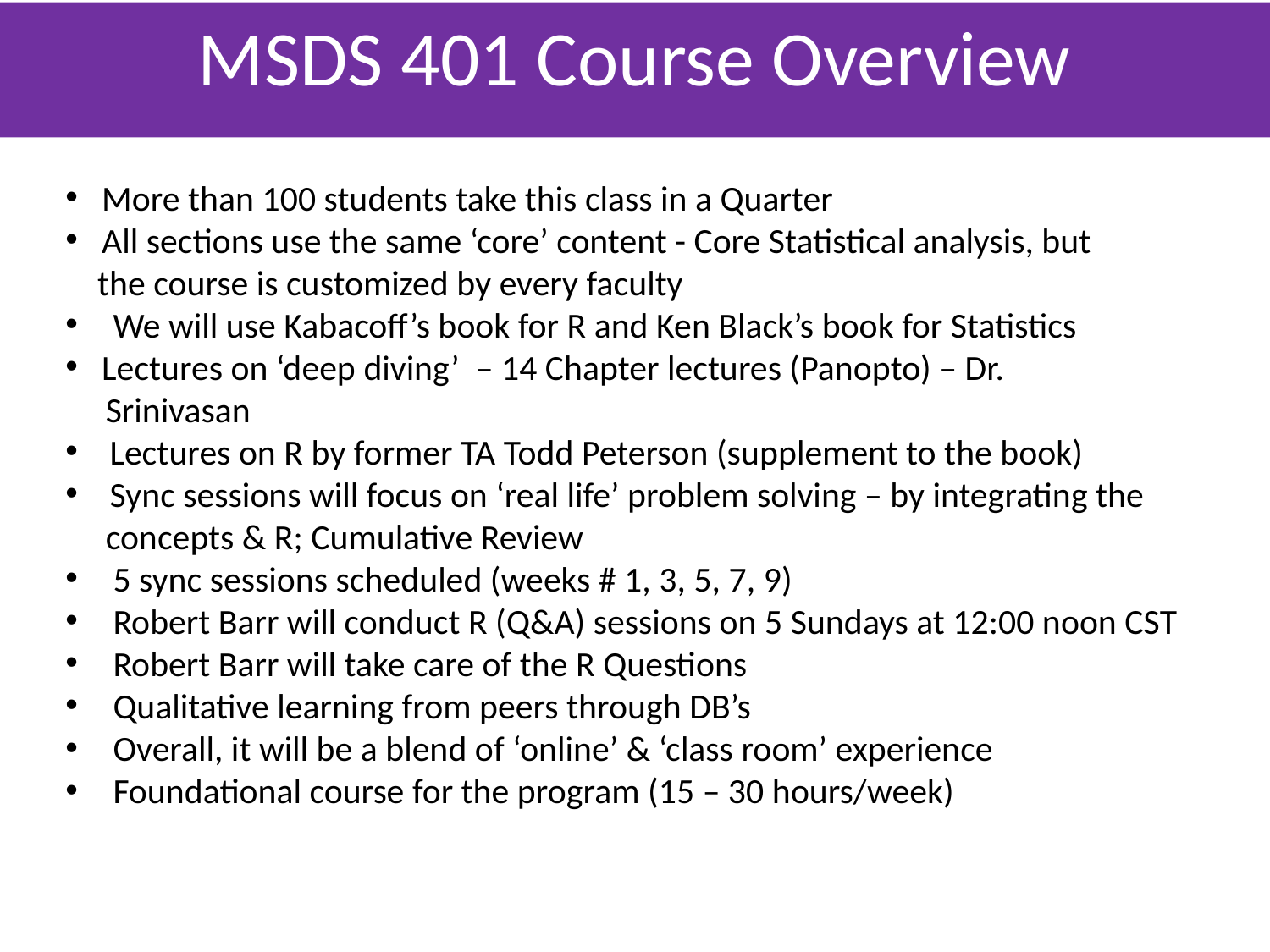

MSDS 401 Course Overview
   More than 100 students take this class in a Quarter
   All sections use the same ‘core’ content - Core Statistical analysis, but
    the course is customized by every faculty
We will use Kabacoff’s book for R and Ken Black’s book for Statistics
   Lectures on ‘deep diving’  – 14 Chapter lectures (Panopto) – Dr.
     Srinivasan
    Lectures on R by former TA Todd Peterson (supplement to the book)
    Sync sessions will focus on ‘real life’ problem solving – by integrating the
     concepts & R; Cumulative Review
5 sync sessions scheduled (weeks # 1, 3, 5, 7, 9)
Robert Barr will conduct R (Q&A) sessions on 5 Sundays at 12:00 noon CST
Robert Barr will take care of the R Questions
Qualitative learning from peers through DB’s
Overall, it will be a blend of ‘online’ & ‘class room’ experience
Foundational course for the program (15 – 30 hours/week)